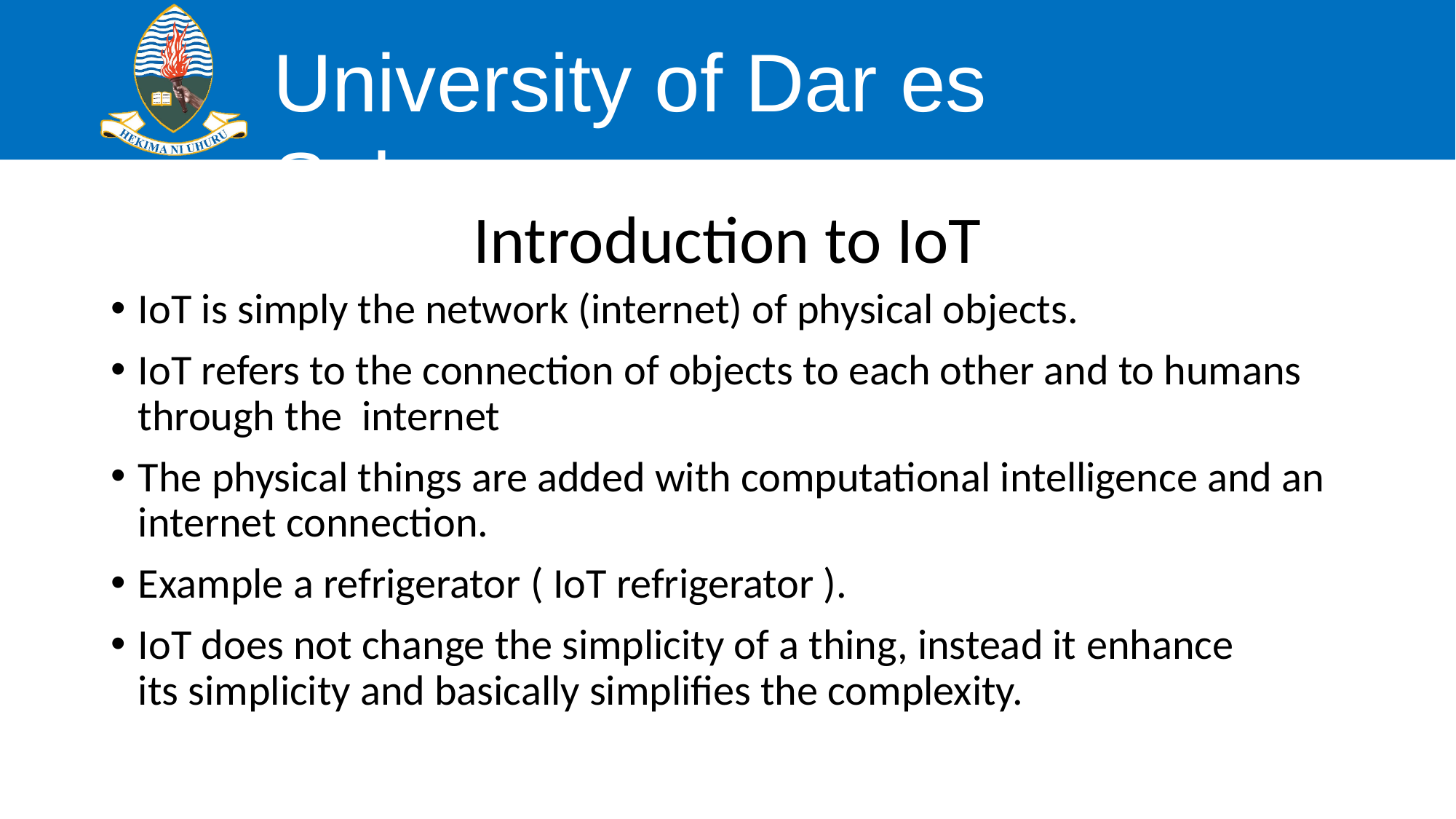

# Introduction to IoT
IoT is simply the network (internet) of physical objects.
IoT refers to the connection of objects to each other and to humans through the  internet
The physical things are added with computational intelligence and an internet connection.
Example a refrigerator ( IoT refrigerator ).
IoT does not change the simplicity of a thing, instead it enhance its simplicity and basically simplifies the complexity.